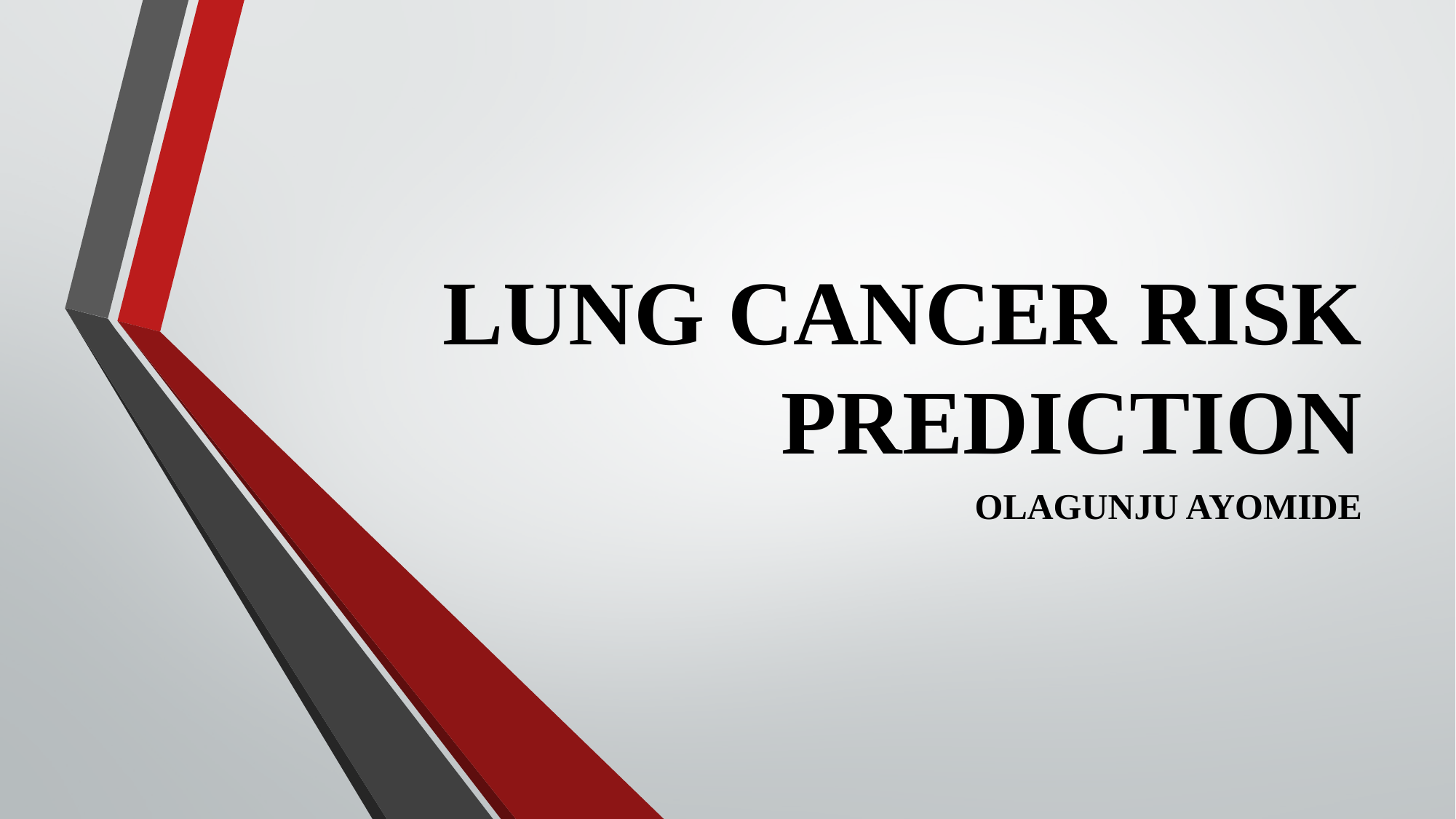

# LUNG CANCER RISK PREDICTION
OLAGUNJU AYOMIDE